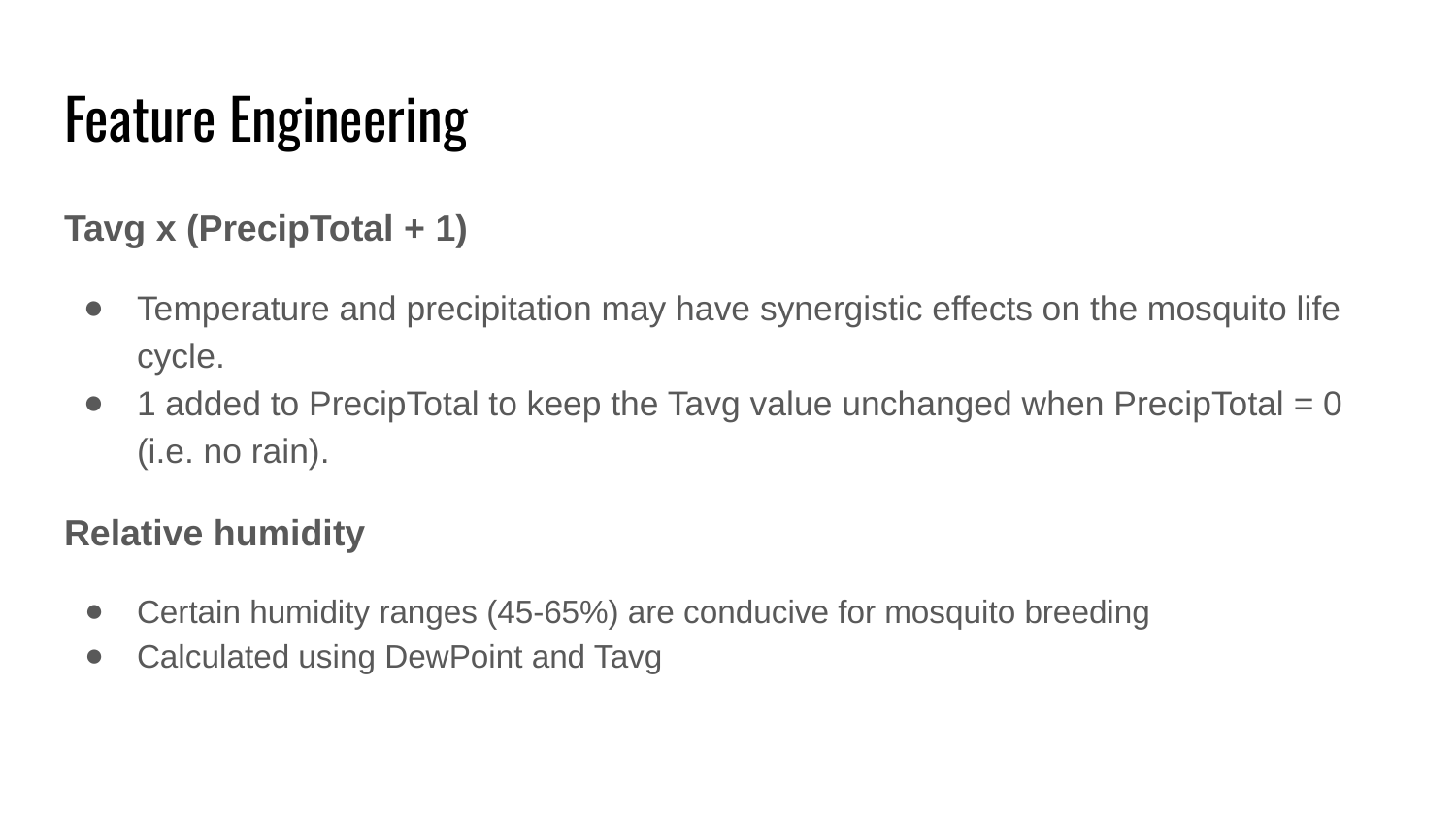

# Feature Engineering
Tavg x (PrecipTotal + 1)
Temperature and precipitation may have synergistic effects on the mosquito life cycle.
1 added to PrecipTotal to keep the Tavg value unchanged when PrecipTotal = 0 (i.e. no rain).
Relative humidity
Certain humidity ranges (45-65%) are conducive for mosquito breeding
Calculated using DewPoint and Tavg